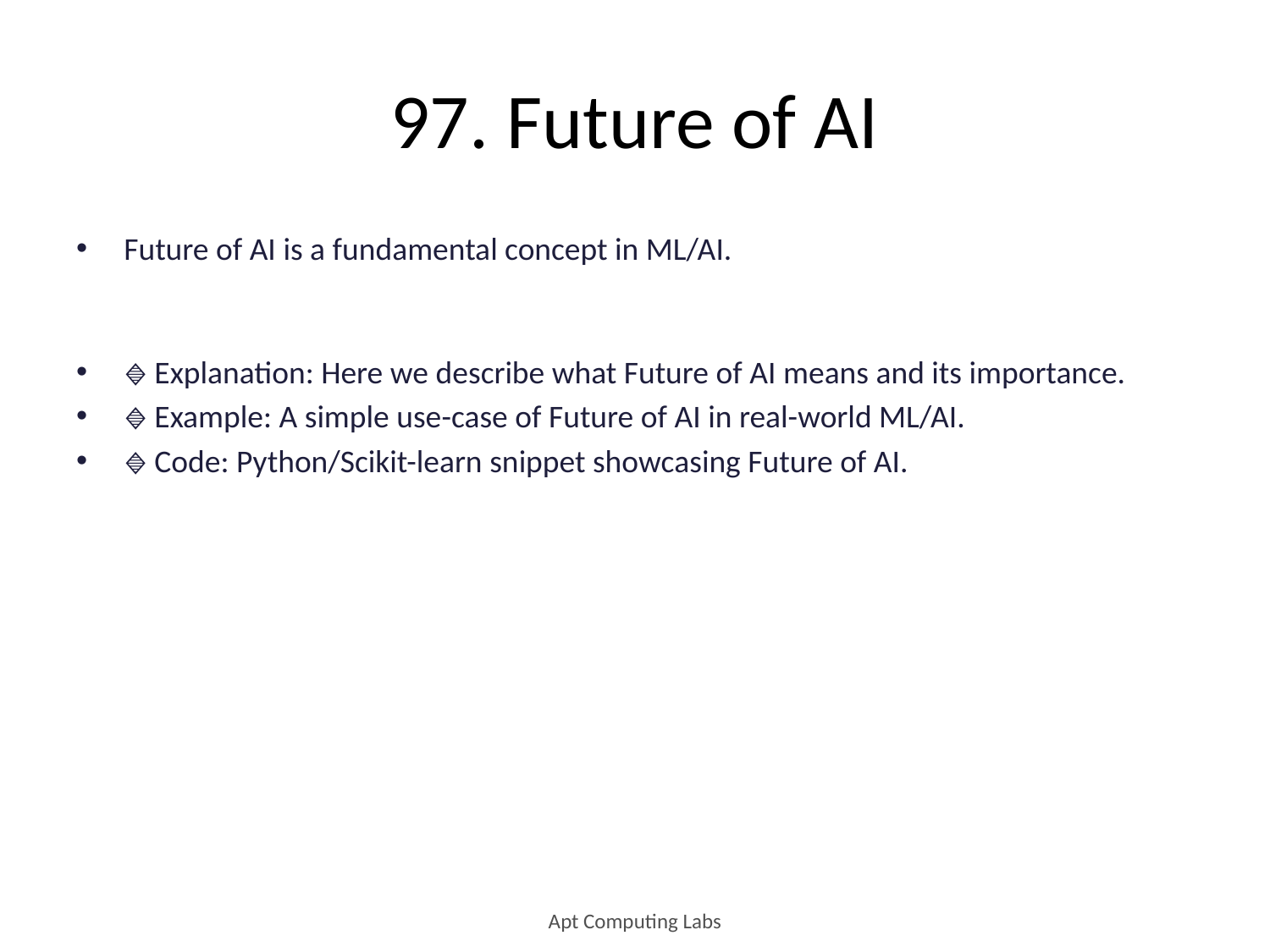

# 97. Future of AI
Future of AI is a fundamental concept in ML/AI.

🔹 Explanation: Here we describe what Future of AI means and its importance.
🔹 Example: A simple use-case of Future of AI in real-world ML/AI.
🔹 Code: Python/Scikit-learn snippet showcasing Future of AI.

Apt Computing Labs